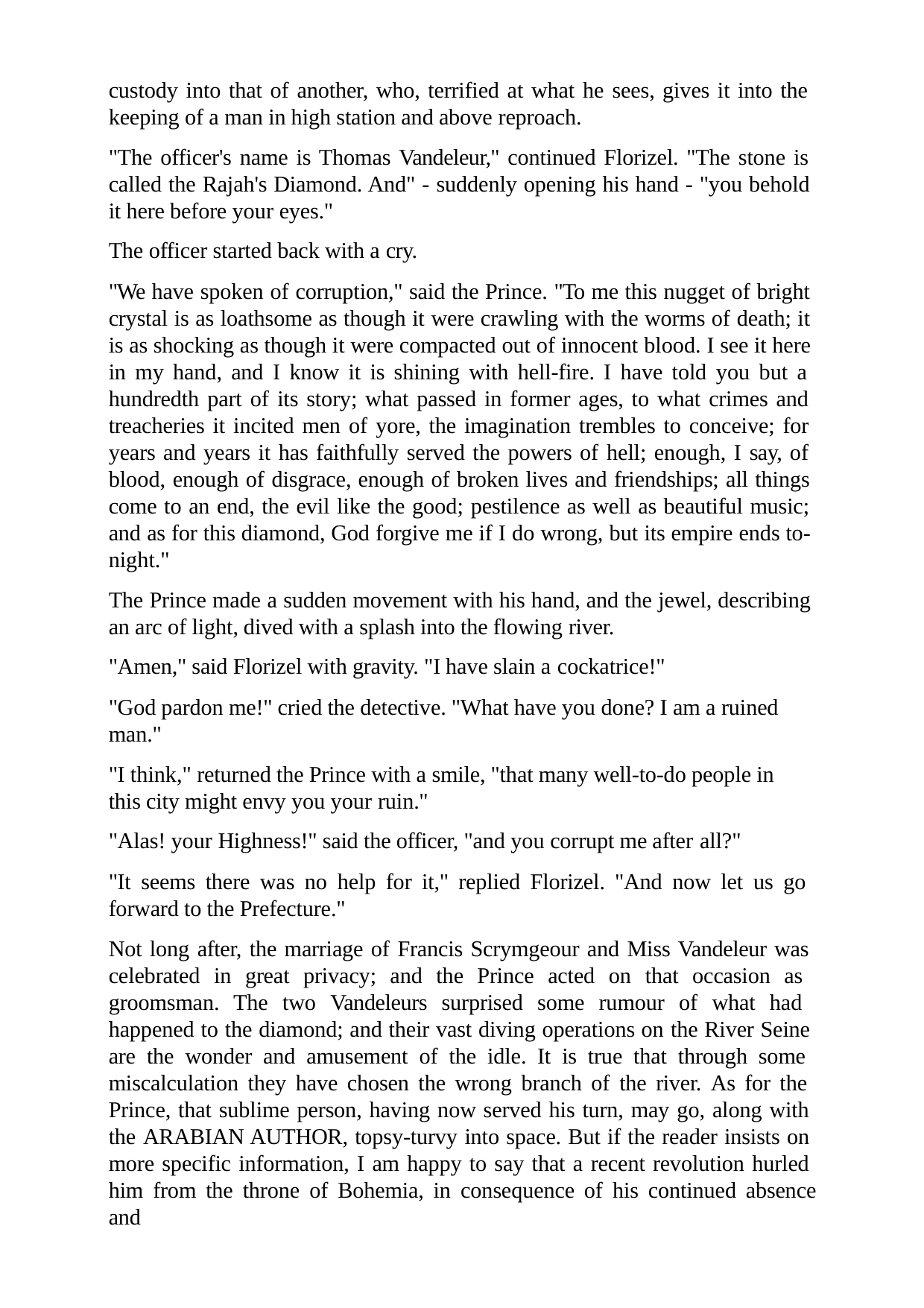

custody into that of another, who, terrified at what he sees, gives it into the  keeping of a man in high station and above reproach.
"The officer's name is Thomas Vandeleur," continued Florizel. "The stone is  called the Rajah's Diamond. And" - suddenly opening his hand - "you behold  it here before your eyes."
The officer started back with a cry.
"We have spoken of corruption," said the Prince. "To me this nugget of bright  crystal is as loathsome as though it were crawling with the worms of death; it  is as shocking as though it were compacted out of innocent blood. I see it here  in my hand, and I know it is shining with hell-fire. I have told you but a  hundredth part of its story; what passed in former ages, to what crimes and  treacheries it incited men of yore, the imagination trembles to conceive; for  years and years it has faithfully served the powers of hell; enough, I say, of  blood, enough of disgrace, enough of broken lives and friendships; all things  come to an end, the evil like the good; pestilence as well as beautiful music;  and as for this diamond, God forgive me if I do wrong, but its empire ends to-  night."
The Prince made a sudden movement with his hand, and the jewel, describing  an arc of light, dived with a splash into the flowing river.
"Amen," said Florizel with gravity. "I have slain a cockatrice!"
"God pardon me!" cried the detective. "What have you done? I am a ruined  man."
"I think," returned the Prince with a smile, "that many well-to-do people in  this city might envy you your ruin."
"Alas! your Highness!" said the officer, "and you corrupt me after all?"
"It seems there was no help for it," replied Florizel. "And now let us go  forward to the Prefecture."
Not long after, the marriage of Francis Scrymgeour and Miss Vandeleur was  celebrated in great privacy; and the Prince acted on that occasion as  groomsman. The two Vandeleurs surprised some rumour of what had  happened to the diamond; and their vast diving operations on the River Seine  are the wonder and amusement of the idle. It is true that through some  miscalculation they have chosen the wrong branch of the river. As for the  Prince, that sublime person, having now served his turn, may go, along with  the ARABIAN AUTHOR, topsy-turvy into space. But if the reader insists on  more specific information, I am happy to say that a recent revolution hurled  him from the throne of Bohemia, in consequence of his continued absence and